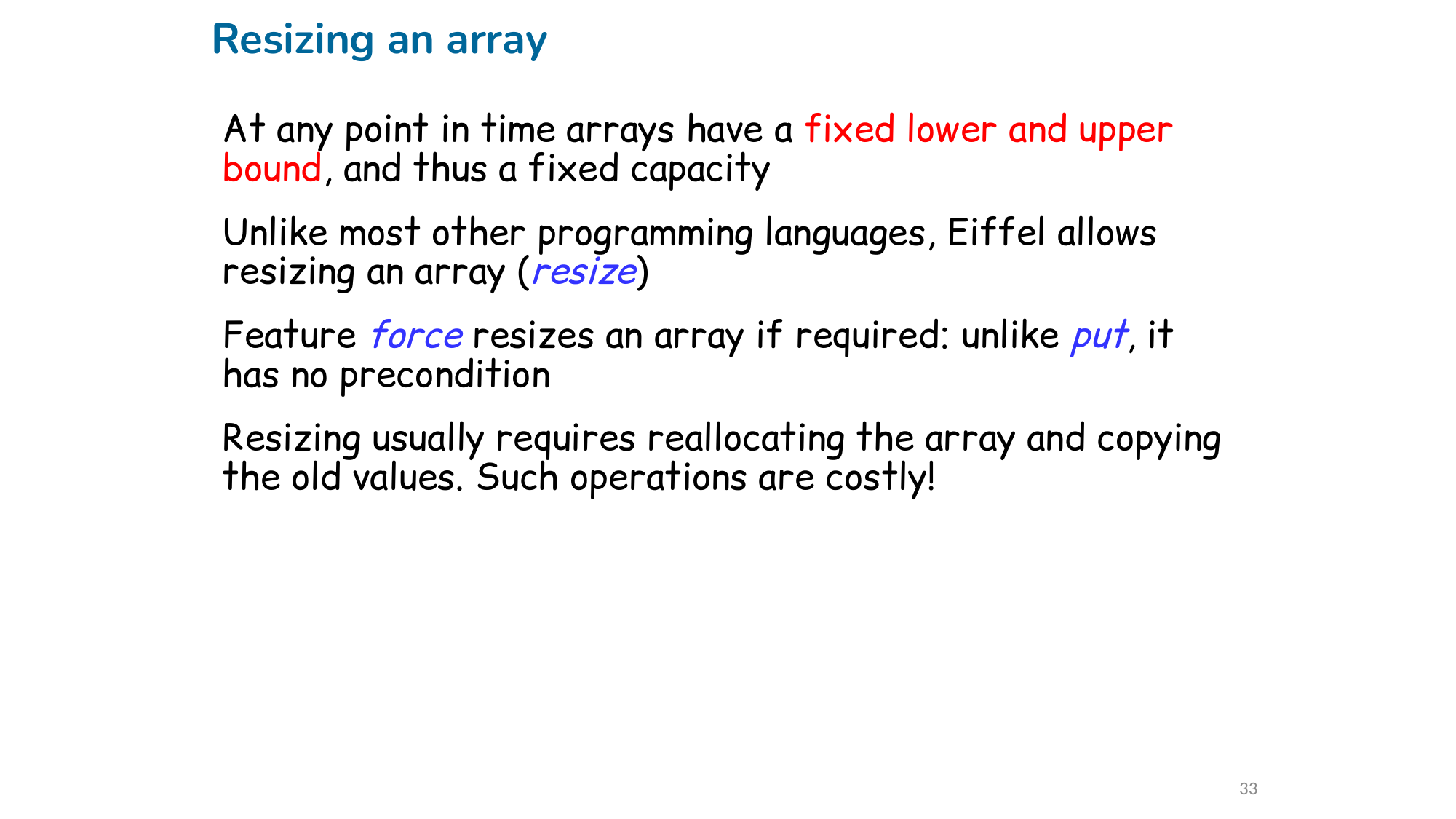

# Resizing an array
At any point in time arrays have a fixed lower and upper bound, and thus a fixed capacity
Unlike most other programming languages, Eiffel allows resizing an array (resize)
Feature force resizes an array if required: unlike put, it has no precondition
Resizing usually requires reallocating the array and copying the old values. Such operations are costly!
33